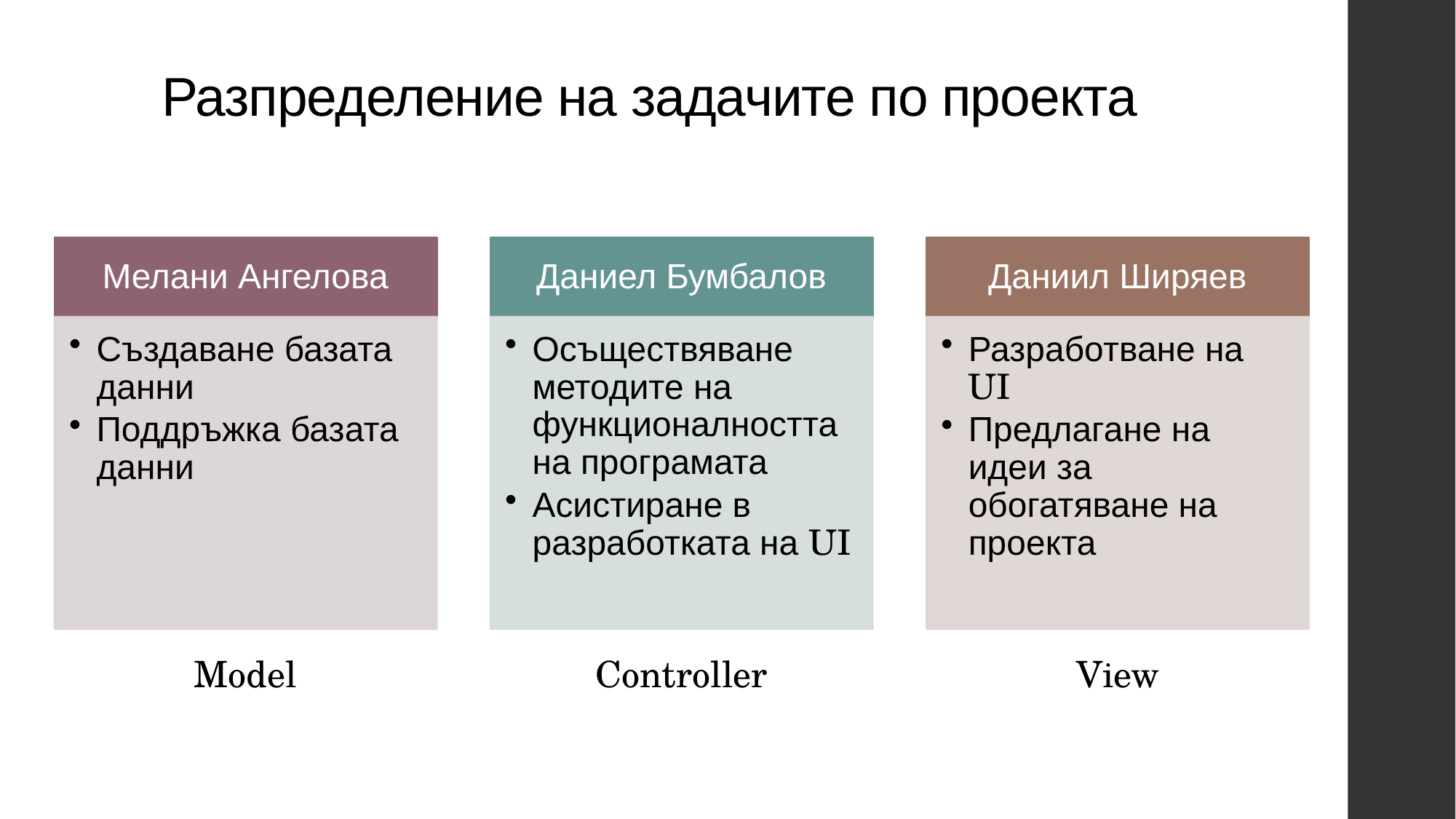

# Разпределение на задачите по проекта
Мелани Ангелова
Създаване базата данни
Поддръжка базата данни
Даниел Бумбалов
Осъществяване методите на функционалността на програмата
Асистиране в разработката на UI
Даниил Ширяев
Разработване на UI
Предлагане на идеи за обогатяване на проекта
Model
Controller
View